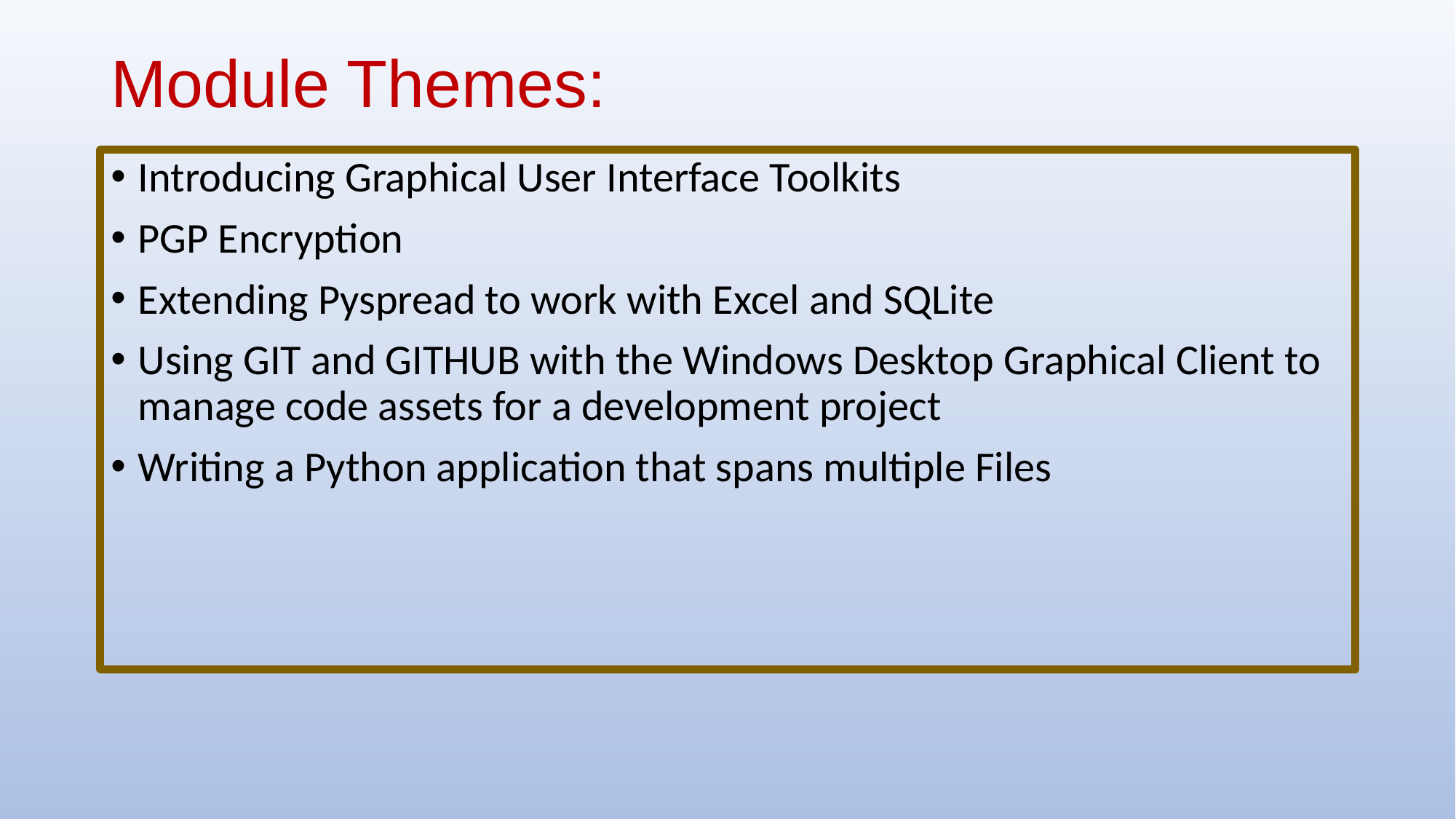

# Module Themes:
Introducing Graphical User Interface Toolkits
PGP Encryption
Extending Pyspread to work with Excel and SQLite
Using GIT and GITHUB with the Windows Desktop Graphical Client to manage code assets for a development project
Writing a Python application that spans multiple Files